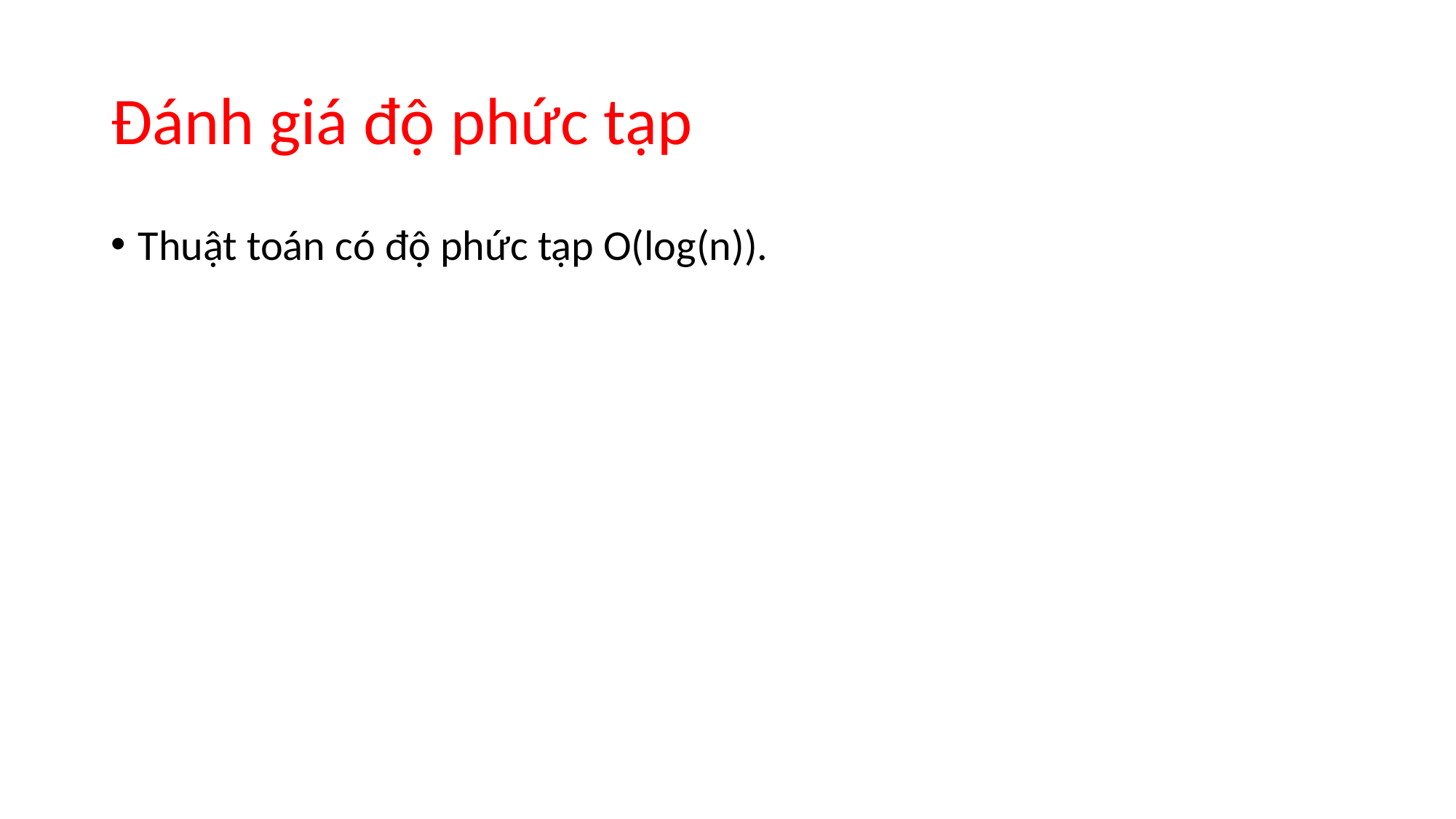

# Đánh giá độ phức tạp
Thuật toán có độ phức tạp O(log(n)).